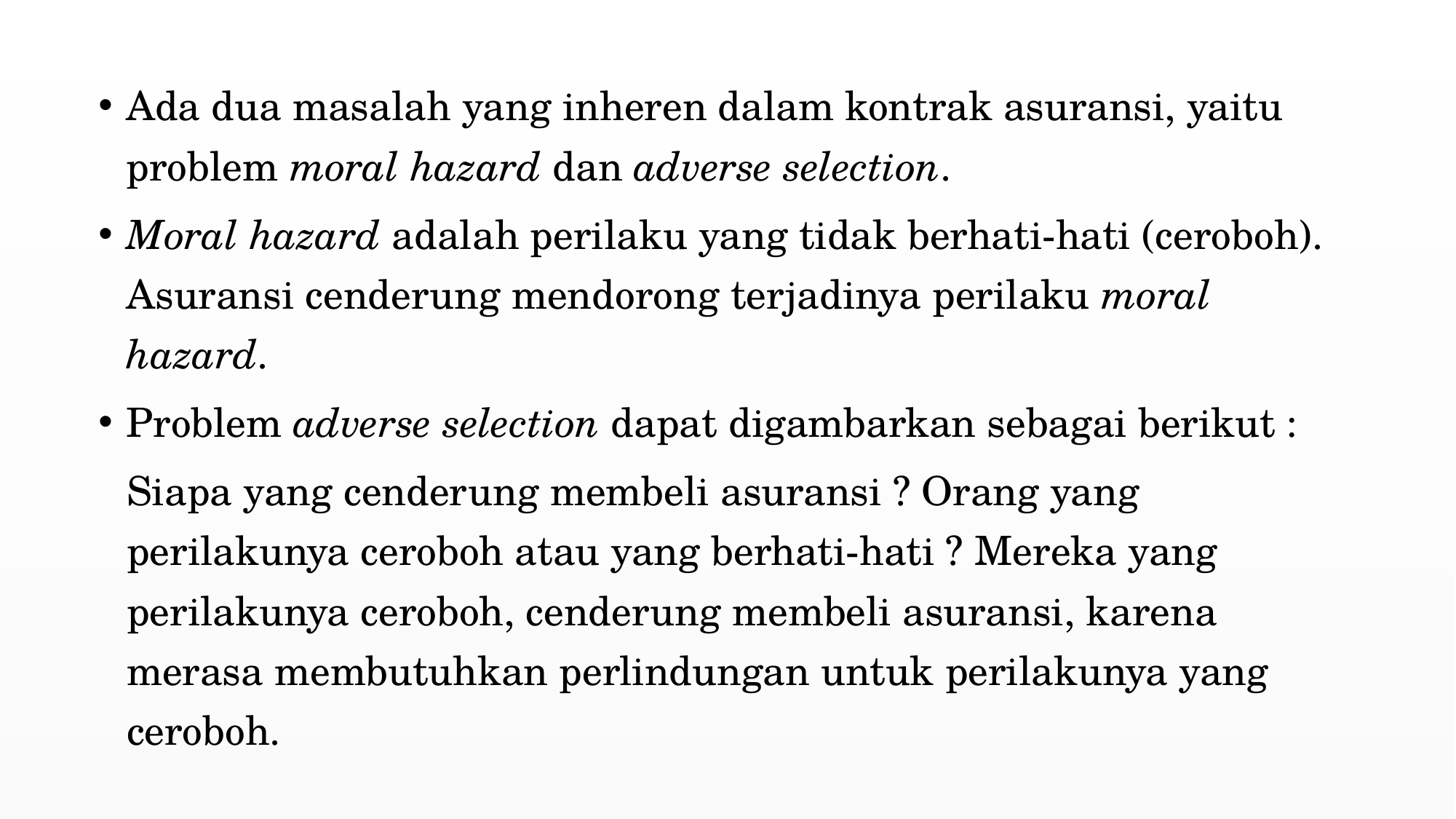

Ada dua masalah yang inheren dalam kontrak asuransi, yaitu problem moral hazard dan adverse selection.
Moral hazard adalah perilaku yang tidak berhati-hati (ceroboh). Asuransi cenderung mendorong terjadinya perilaku moral hazard.
Problem adverse selection dapat digambarkan sebagai berikut :
Siapa yang cenderung membeli asuransi ? Orang yang perilakunya ceroboh atau yang berhati-hati ? Mereka yang perilakunya ceroboh, cenderung membeli asuransi, karena merasa membutuhkan perlindungan untuk perilakunya yang ceroboh.